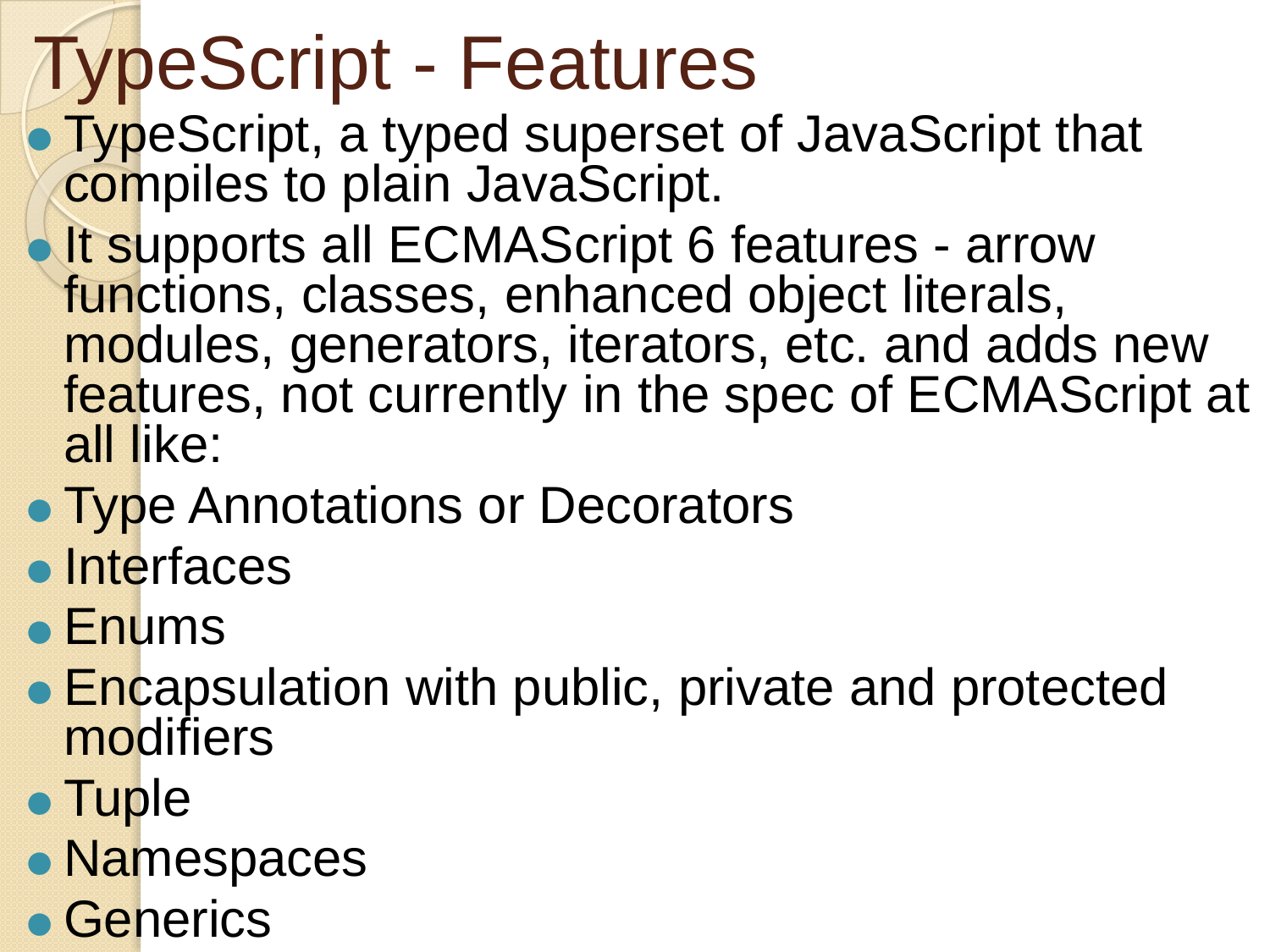

# TypeScript - Features
TypeScript, a typed superset of JavaScript that compiles to plain JavaScript.
It supports all ECMAScript 6 features - arrow functions, classes, enhanced object literals, modules, generators, iterators, etc. and adds new features, not currently in the spec of ECMAScript at all like:
Type Annotations or Decorators
Interfaces
Enums
Encapsulation with public, private and protected modifiers
Tuple
Namespaces
Generics